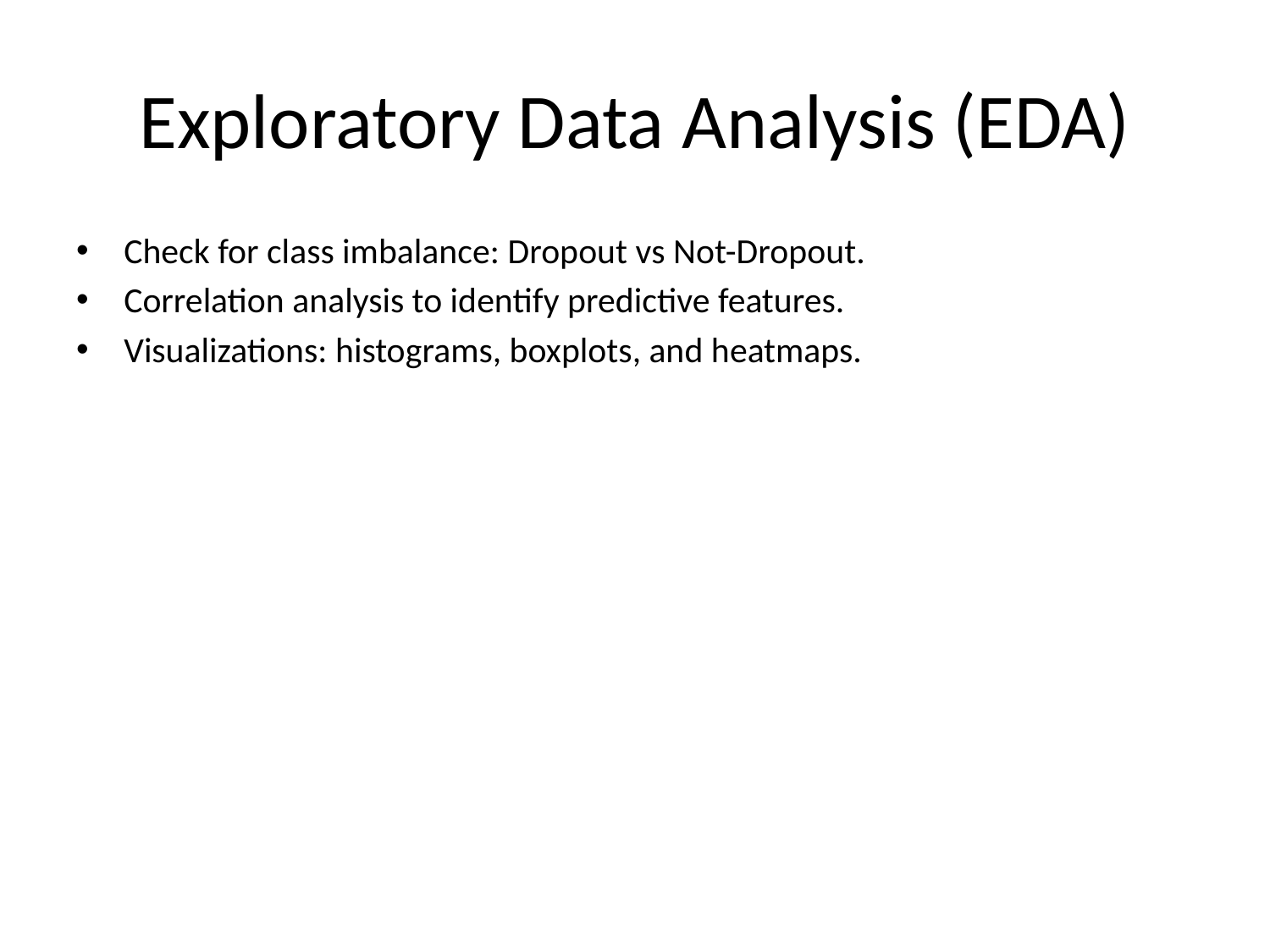

# Exploratory Data Analysis (EDA)
Check for class imbalance: Dropout vs Not-Dropout.
Correlation analysis to identify predictive features.
Visualizations: histograms, boxplots, and heatmaps.